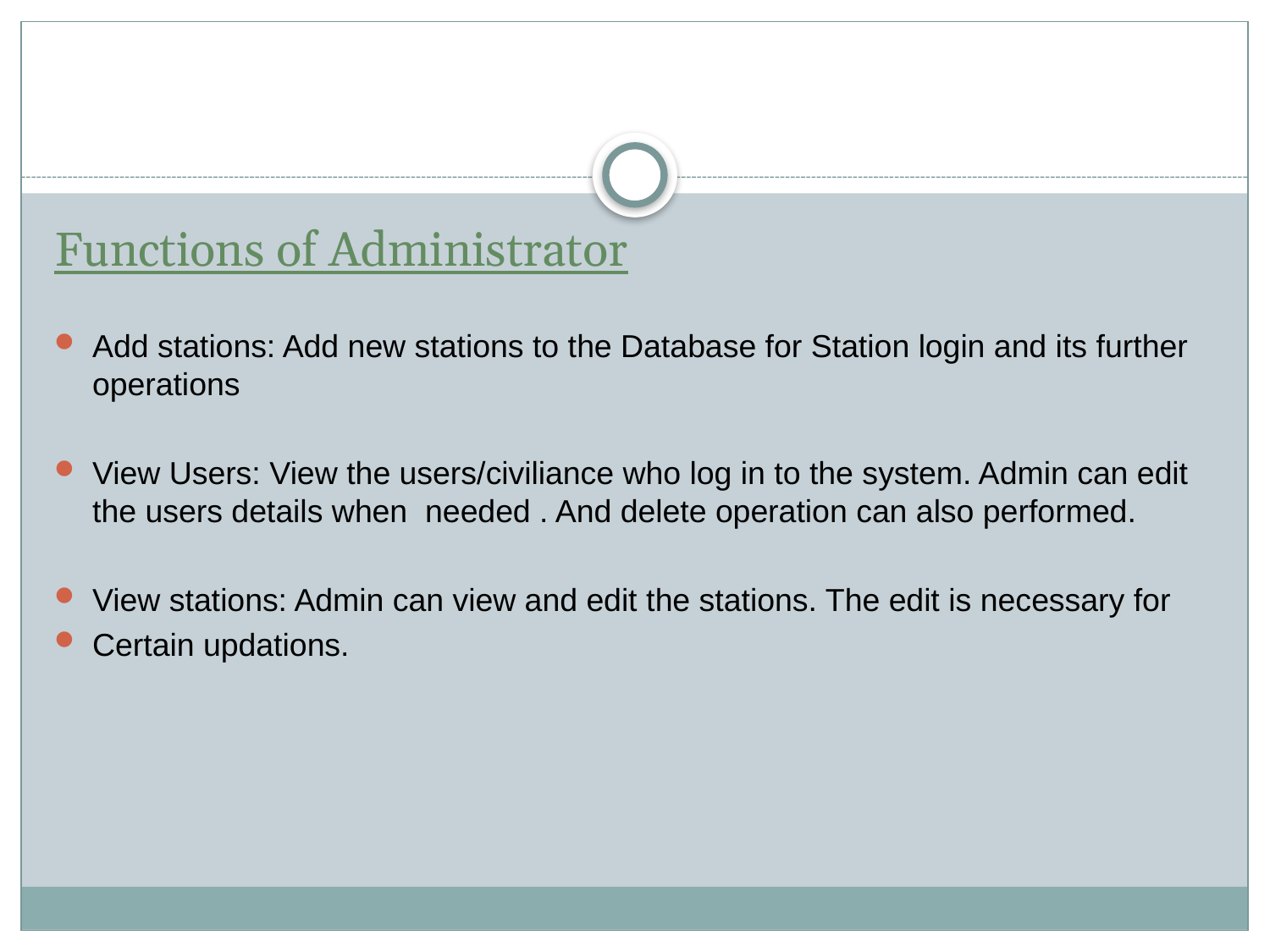

Functions of Administrator

Add stations: Add new stations to the Database for Station login and its further operations

View Users: View the users/civiliance who log in to the system. Admin can edit the users details when  needed . And delete operation can also performed.

View stations: Admin can view and edit the stations. The edit is necessary for
Certain updations.